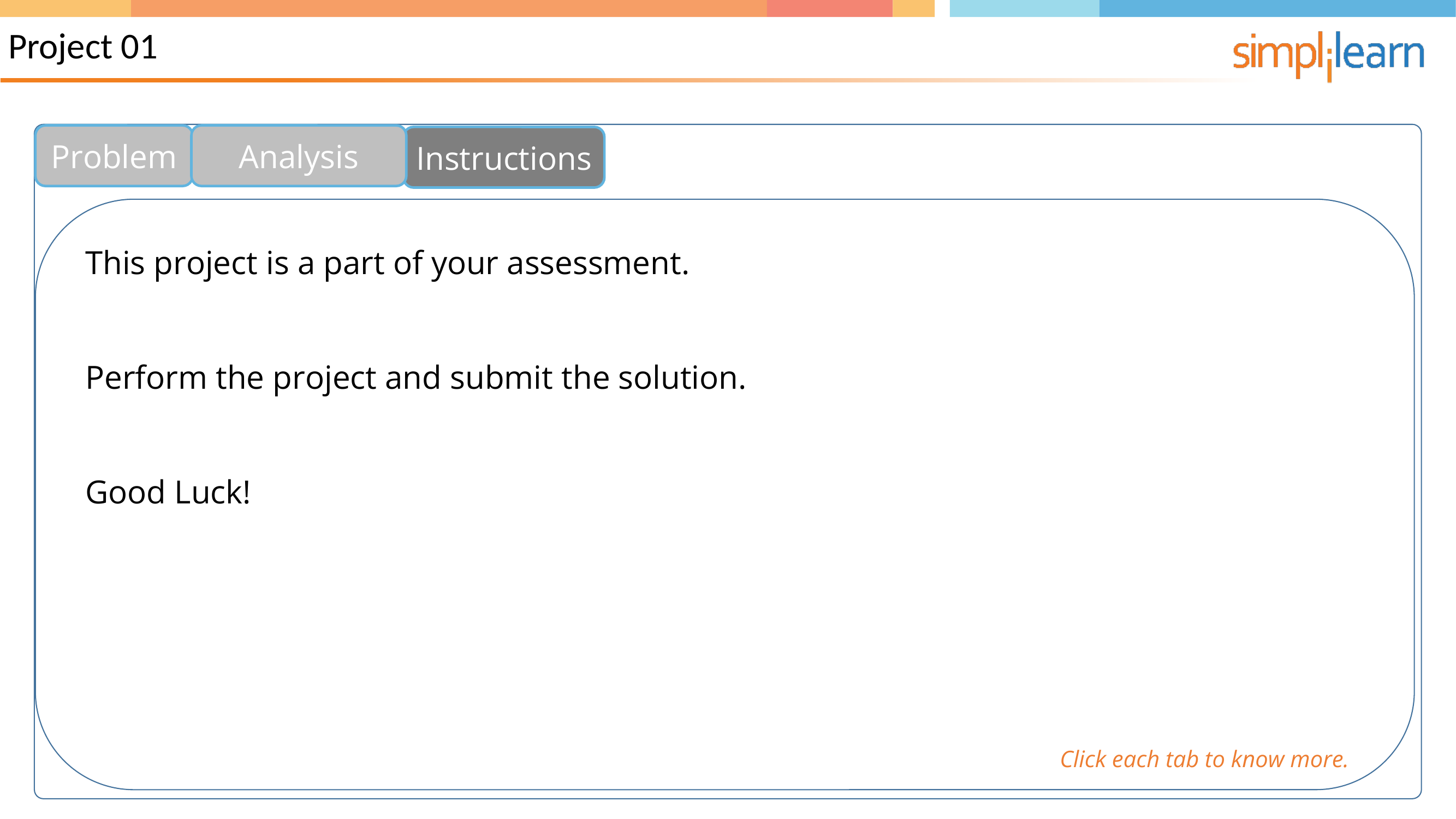

Project 01

Problem
Analysis
Instructions

This project is a part of your assessment.

Perform the project and submit the solution.

Good Luck!
Click each tab to know more.